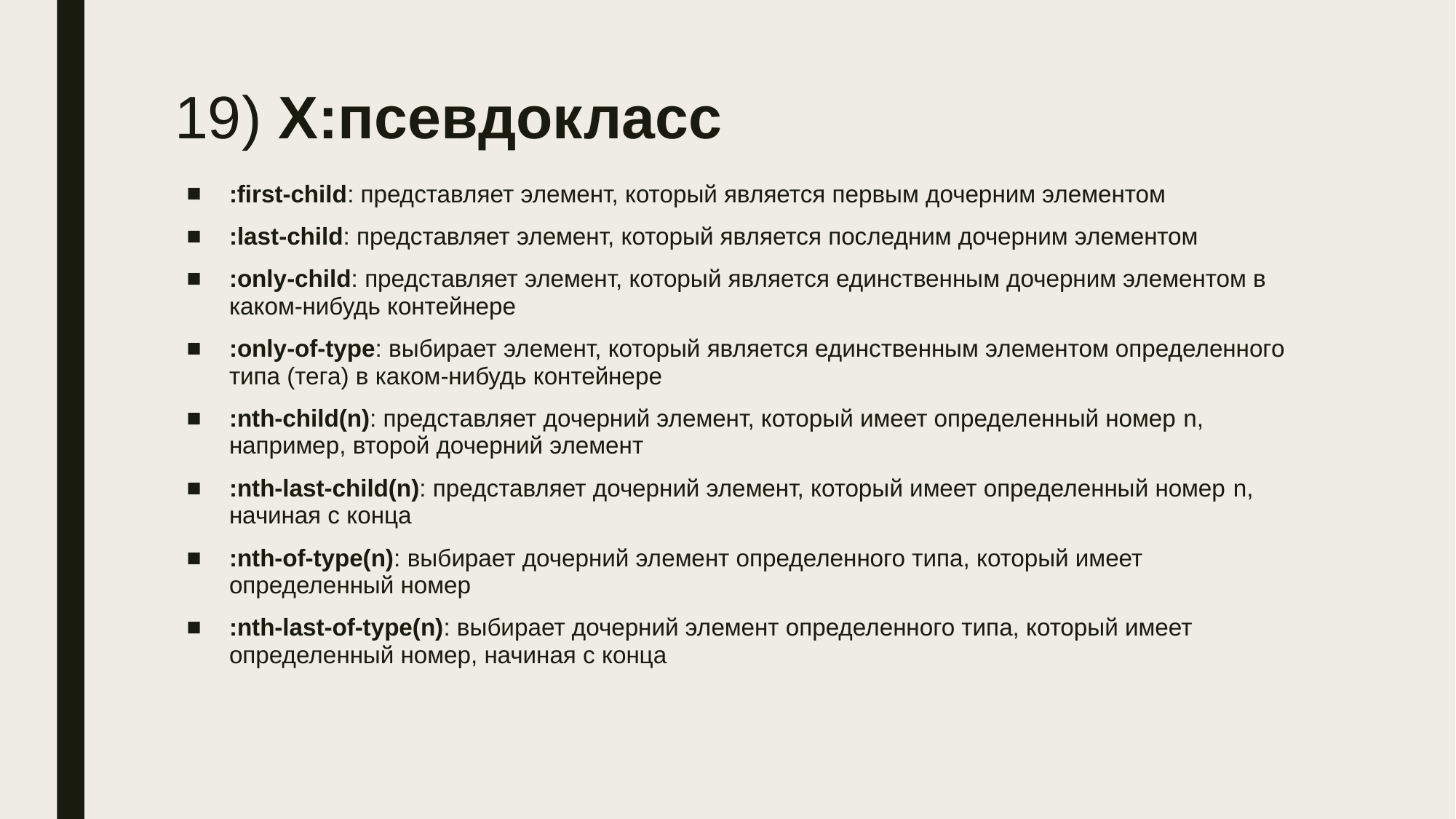

# 19) X:псевдокласс
:first-child: представляет элемент, который является первым дочерним элементом
:last-child: представляет элемент, который является последним дочерним элементом
:only-child: представляет элемент, который является единственным дочерним элементом в каком-нибудь контейнере
:only-of-type: выбирает элемент, который является единственным элементом определенного типа (тега) в каком-нибудь контейнере
:nth-child(n): представляет дочерний элемент, который имеет определенный номер n, например, второй дочерний элемент
:nth-last-child(n): представляет дочерний элемент, который имеет определенный номер n, начиная с конца
:nth-of-type(n): выбирает дочерний элемент определенного типа, который имеет определенный номер
:nth-last-of-type(n): выбирает дочерний элемент определенного типа, который имеет определенный номер, начиная с конца